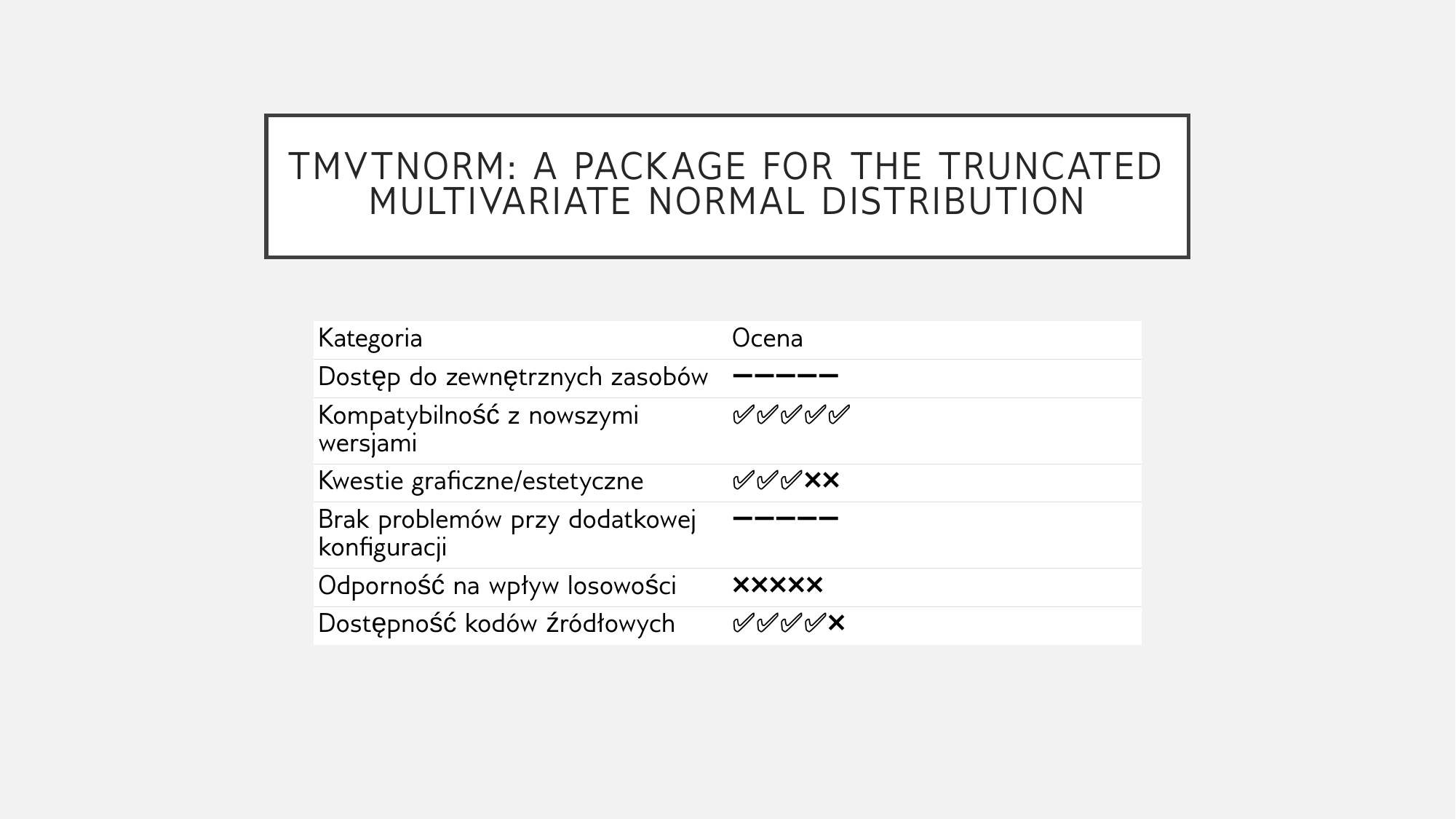

tmvtnorm: A Package for the Truncated Multivariate Normal Distribution
| Kategoria | Ocena |
| --- | --- |
| Dostęp do zewnętrznych zasobów | ➖➖➖➖➖ |
| Kompatybilność z nowszymi wersjami | ✅✅✅✅✅ |
| Kwestie graficzne/estetyczne | ✅✅✅❌❌ |
| Brak problemów przy dodatkowej konfiguracji | ➖➖➖➖➖ |
| Odporność na wpływ losowości | ❌❌❌❌❌ |
| Dostępność kodów źródłowych | ✅✅✅✅❌ |